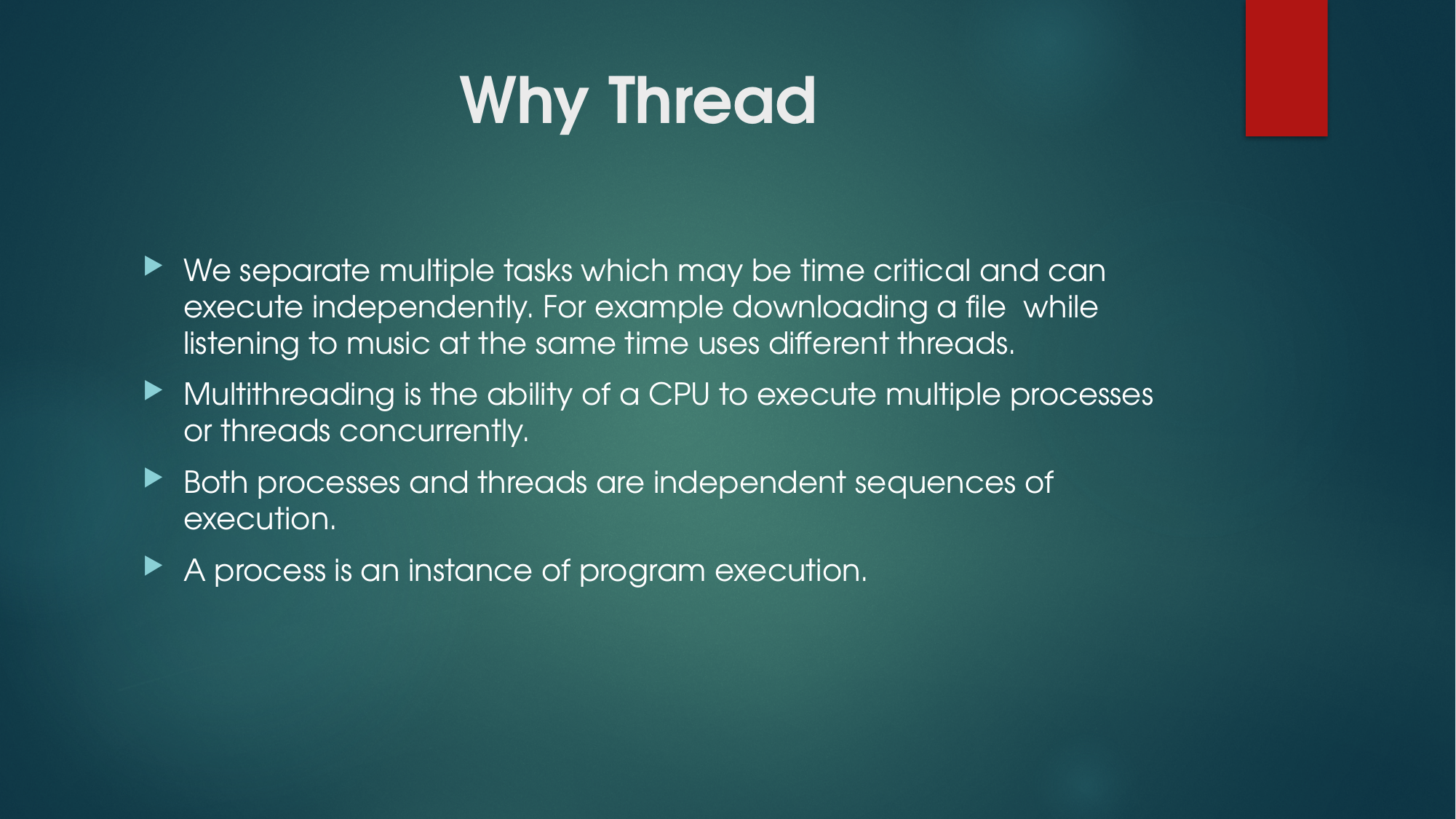

# Why Thread
We separate multiple tasks which may be time critical and can execute independently. For example downloading a file  while listening to music at the same time uses different threads.
Multithreading is the ability of a CPU to execute multiple processes or threads concurrently.
Both processes and threads are independent sequences of execution.
A process is an instance of program execution.